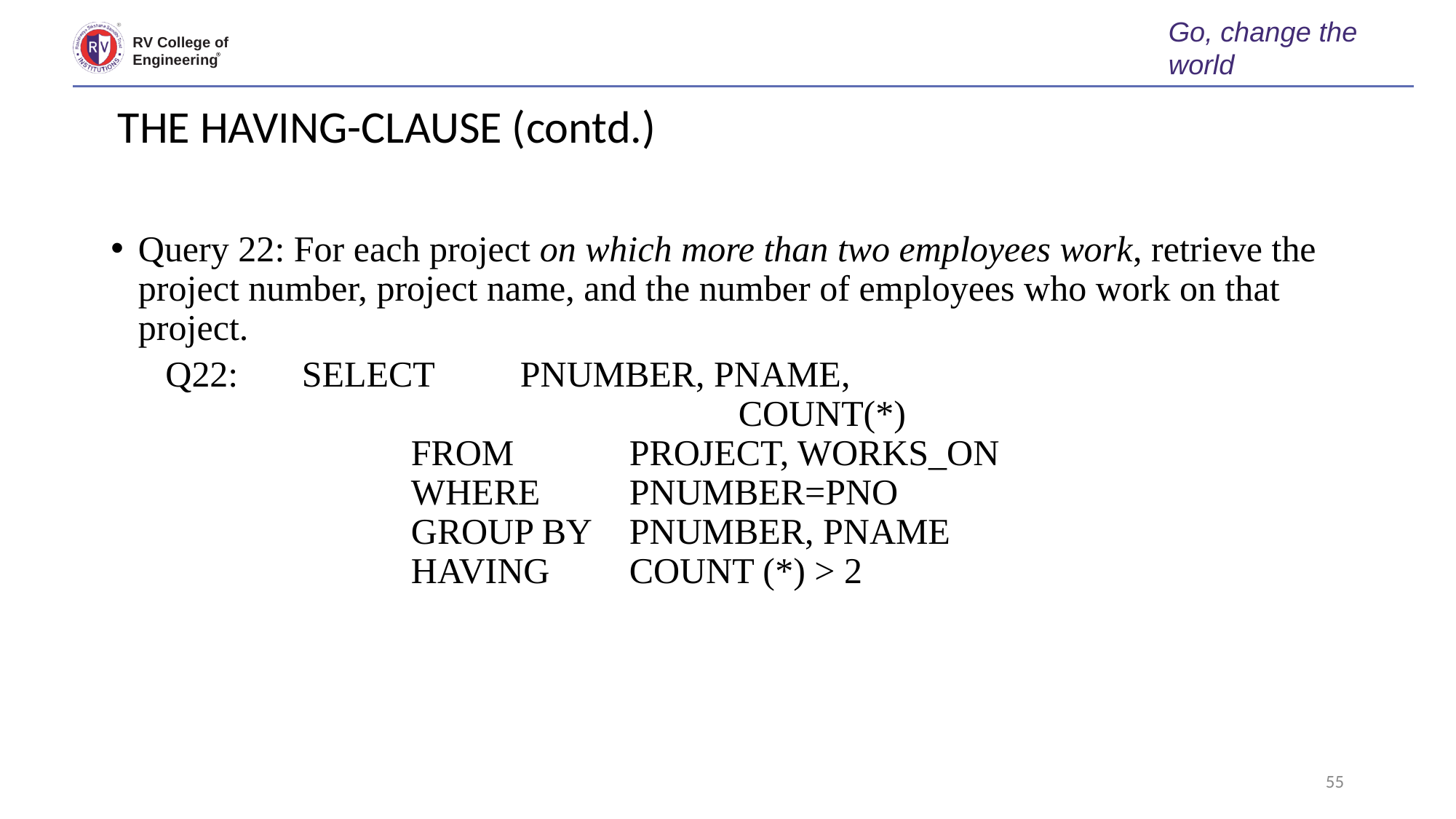

Go, change the world

RV College of
Engineering

# THE HAVING-CLAUSE (contd.)

Query 22: For each project on which more than two employees work, retrieve the project number, project name, and the number of employees who work on that project.
Q22:     	SELECT 	PNUMBER, PNAME, 									COUNT(*)
		FROM		PROJECT, WORKS_ON
		WHERE	PNUMBER=PNO
		GROUP BY	PNUMBER, PNAME
		HAVING	COUNT (*) > 2
Manages :  1:1 relationship type between EMPLOYEE and 	   DEPARTMENT. Employee participation is partial. Department participation is not clear from requirements

55